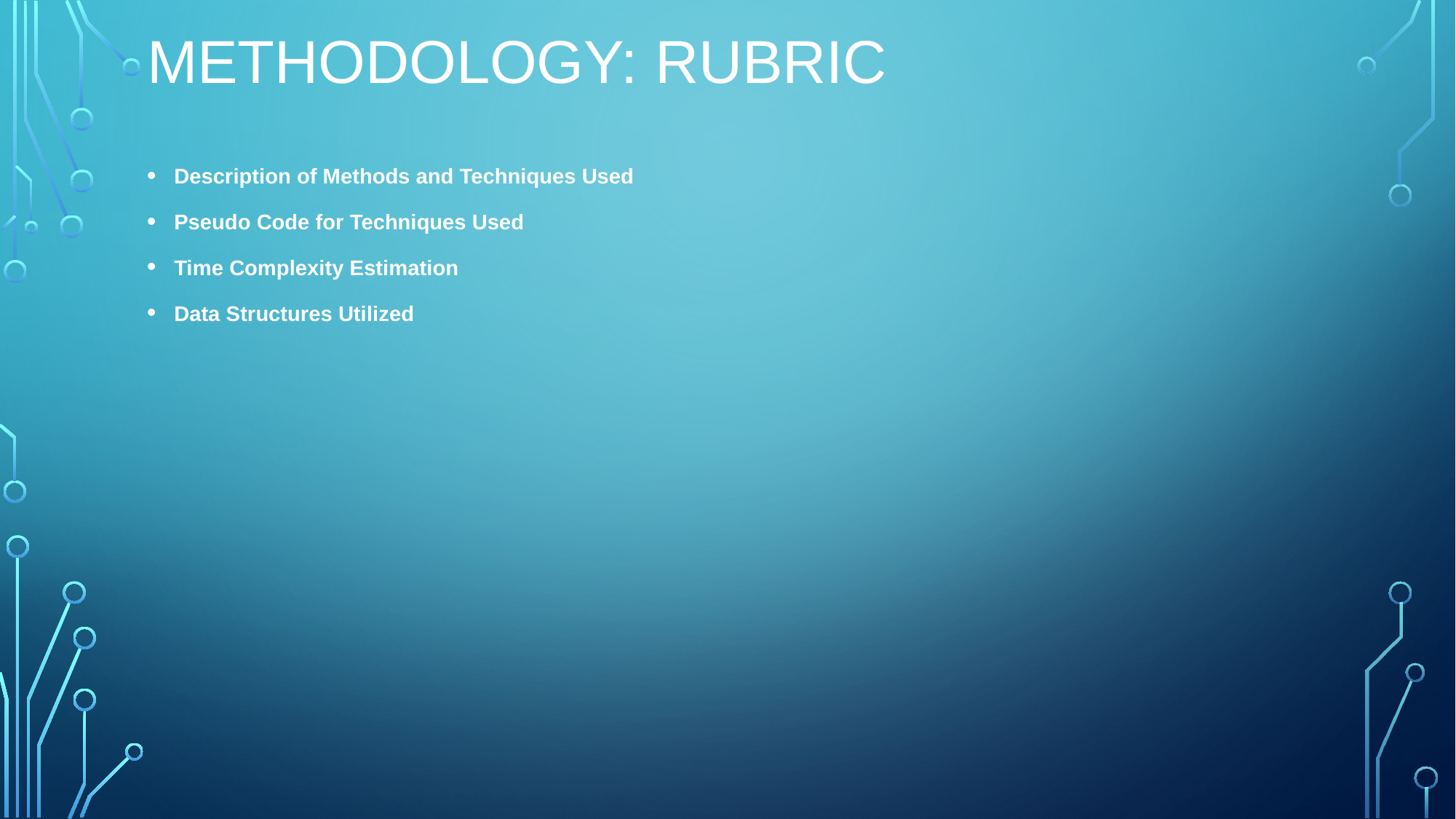

# Methodology: rubric
Description of Methods and Techniques Used
Pseudo Code for Techniques Used
Time Complexity Estimation
Data Structures Utilized